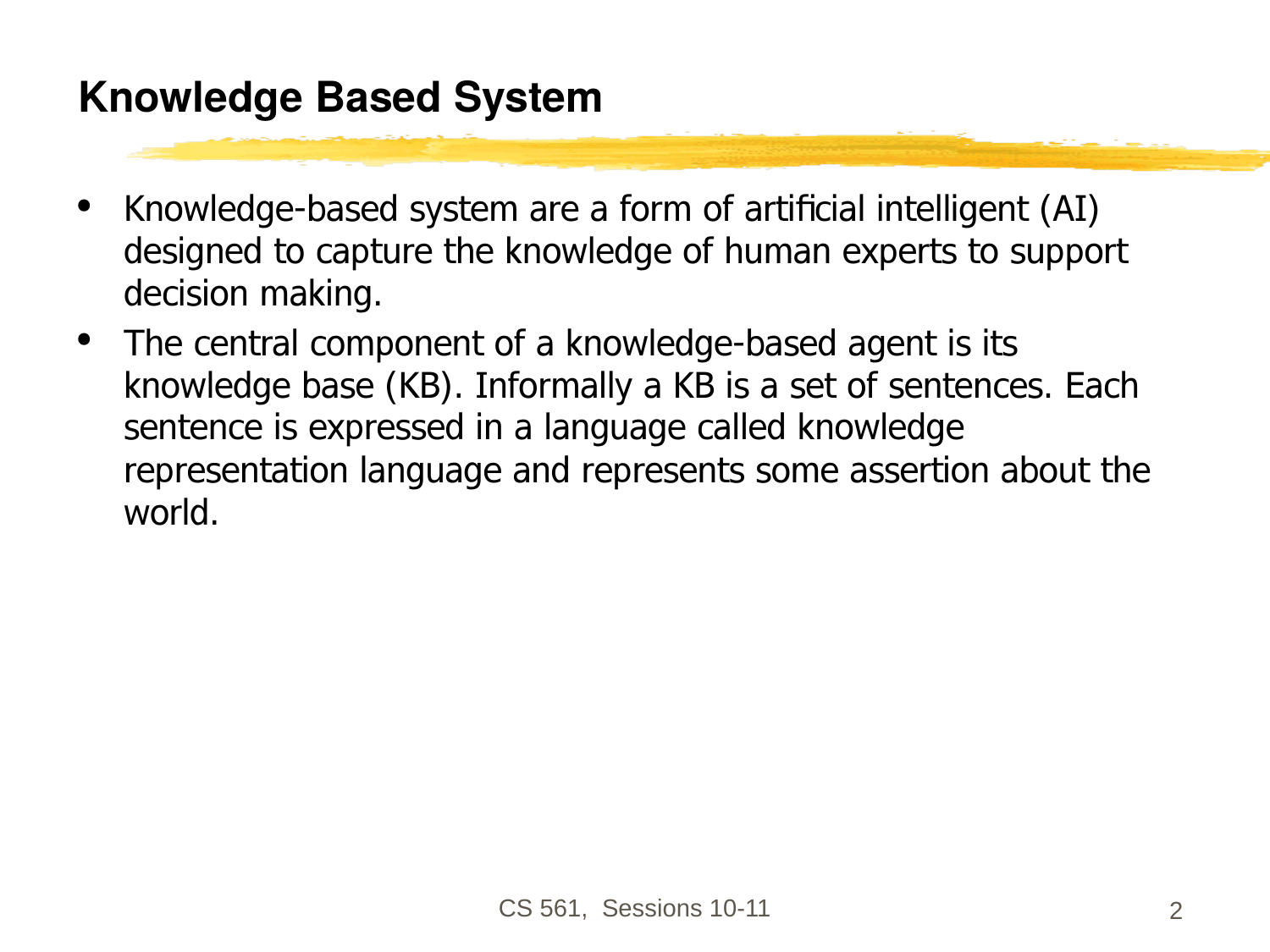

# Knowledge Based System
Knowledge-based system are a form of artificial intelligent (AI) designed to capture the knowledge of human experts to support decision making.
The central component of a knowledge-based agent is its knowledge base (KB). Informally a KB is a set of sentences. Each sentence is expressed in a language called knowledge representation language and represents some assertion about the world.
CS 561,  Sessions 10-11
2